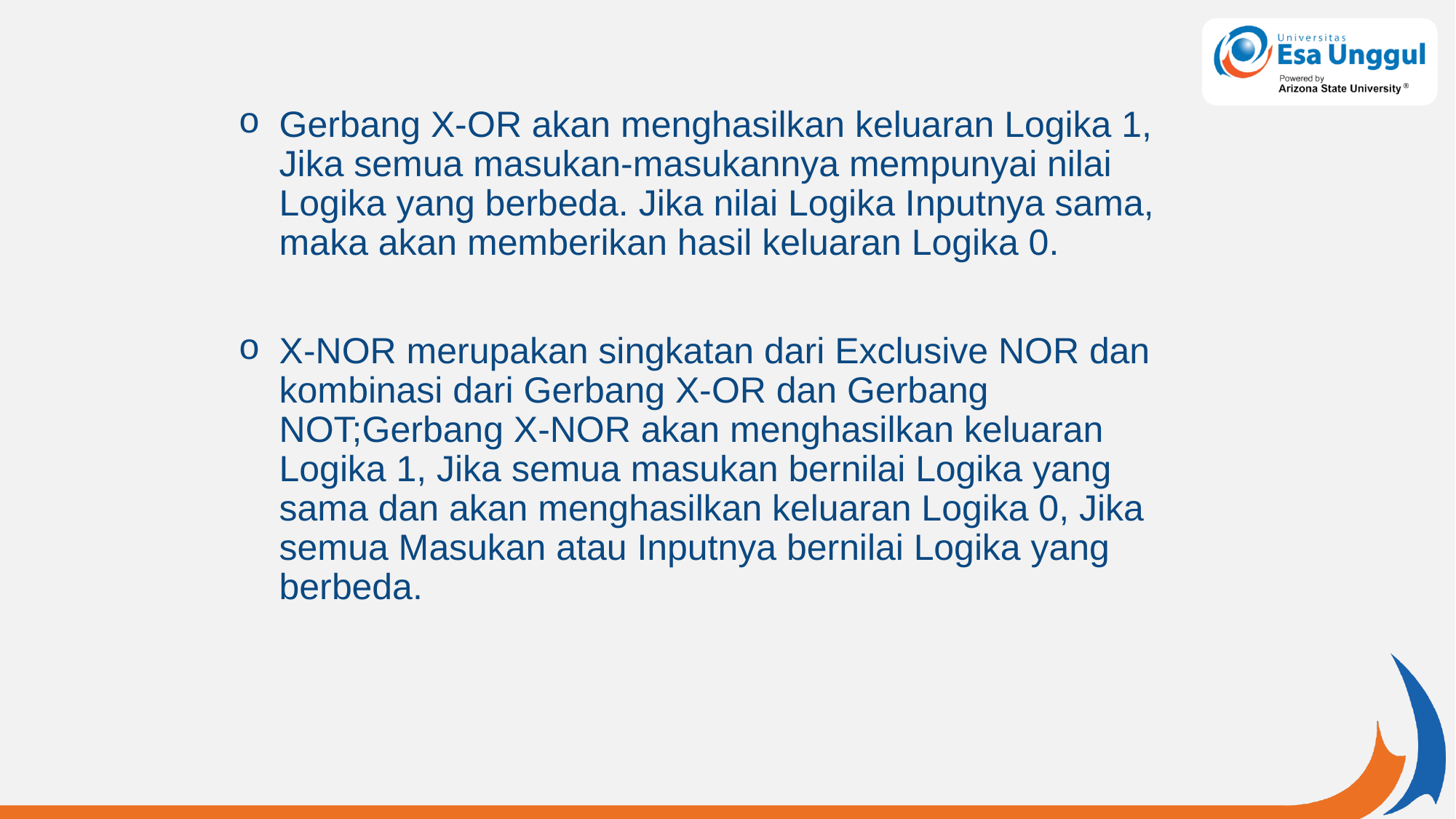

Gerbang X-OR akan menghasilkan keluaran Logika 1, Jika semua masukan-masukannya mempunyai nilai Logika yang berbeda. Jika nilai Logika Inputnya sama, maka akan memberikan hasil keluaran Logika 0.

X-NOR merupakan singkatan dari Exclusive NOR dan kombinasi dari Gerbang X-OR dan Gerbang NOT;Gerbang X-NOR akan menghasilkan keluaran Logika 1, Jika semua masukan bernilai Logika yang sama dan akan menghasilkan keluaran Logika 0, Jika semua Masukan atau Inputnya bernilai Logika yang berbeda.